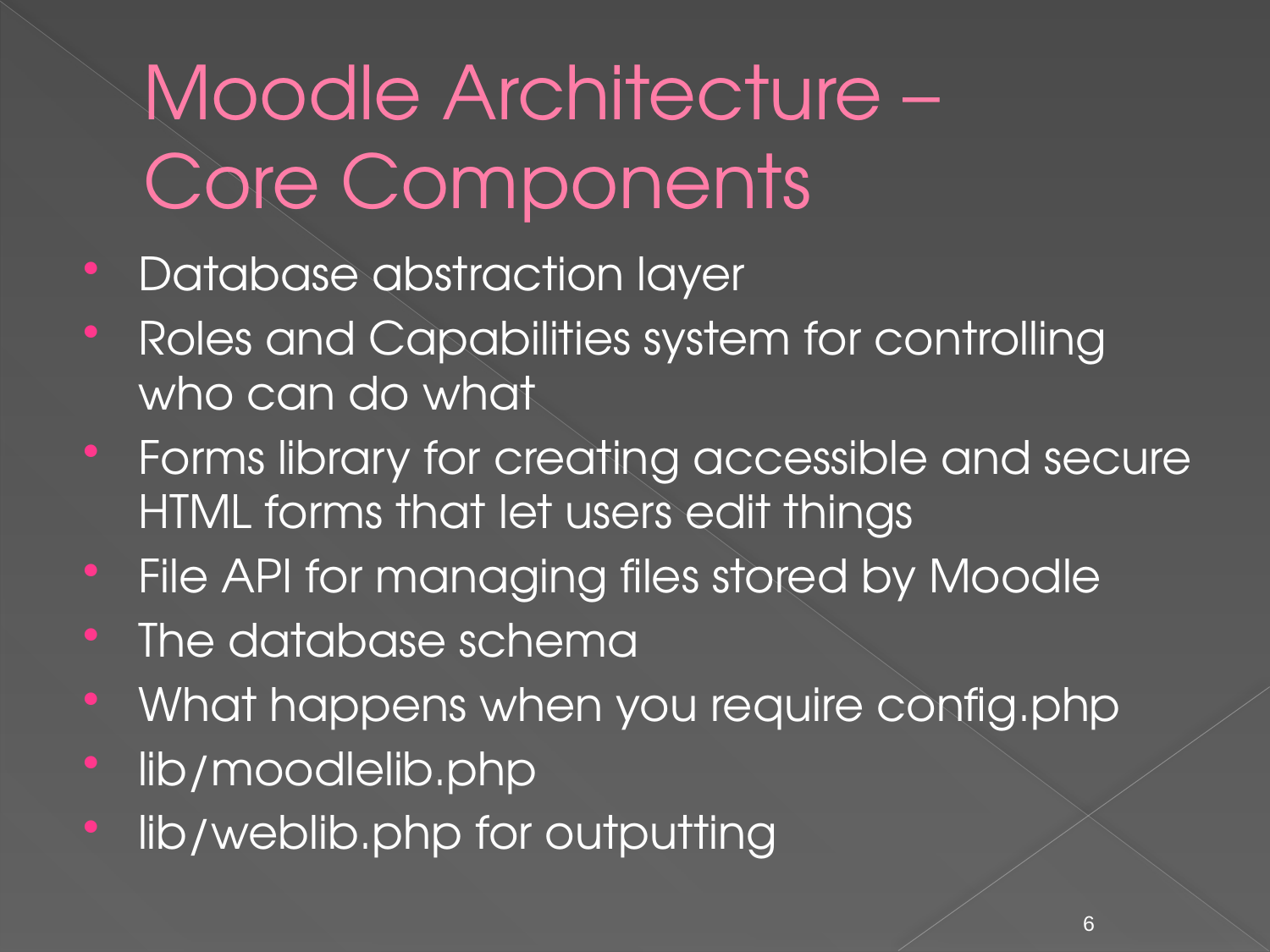

# Moodle Architecture – Core Components
Database abstraction layer
Roles and Capabilities system for controlling who can do what
Forms library for creating accessible and secure HTML forms that let users edit things
File API for managing files stored by Moodle
The database schema
What happens when you require config.php
lib/moodlelib.php
lib/weblib.php for outputting
6